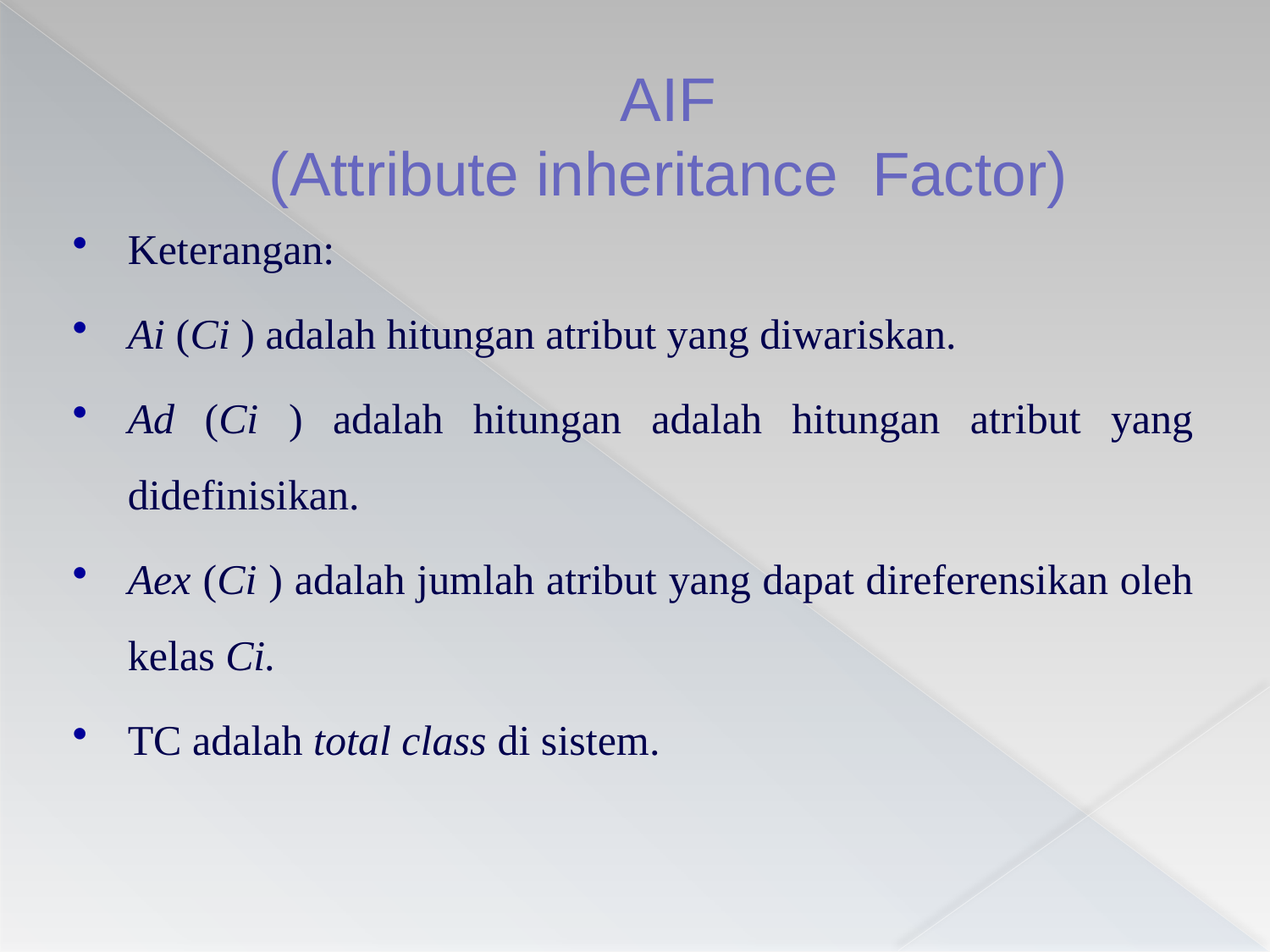

# AIF (Attribute inheritance  Factor)
Keterangan:
Ai (Ci ) adalah hitungan atribut yang diwariskan.
Ad (Ci ) adalah hitungan adalah hitungan atribut yang didefinisikan.
Aex (Ci ) adalah jumlah atribut yang dapat direferensikan oleh kelas Ci.
TC adalah total class di sistem.